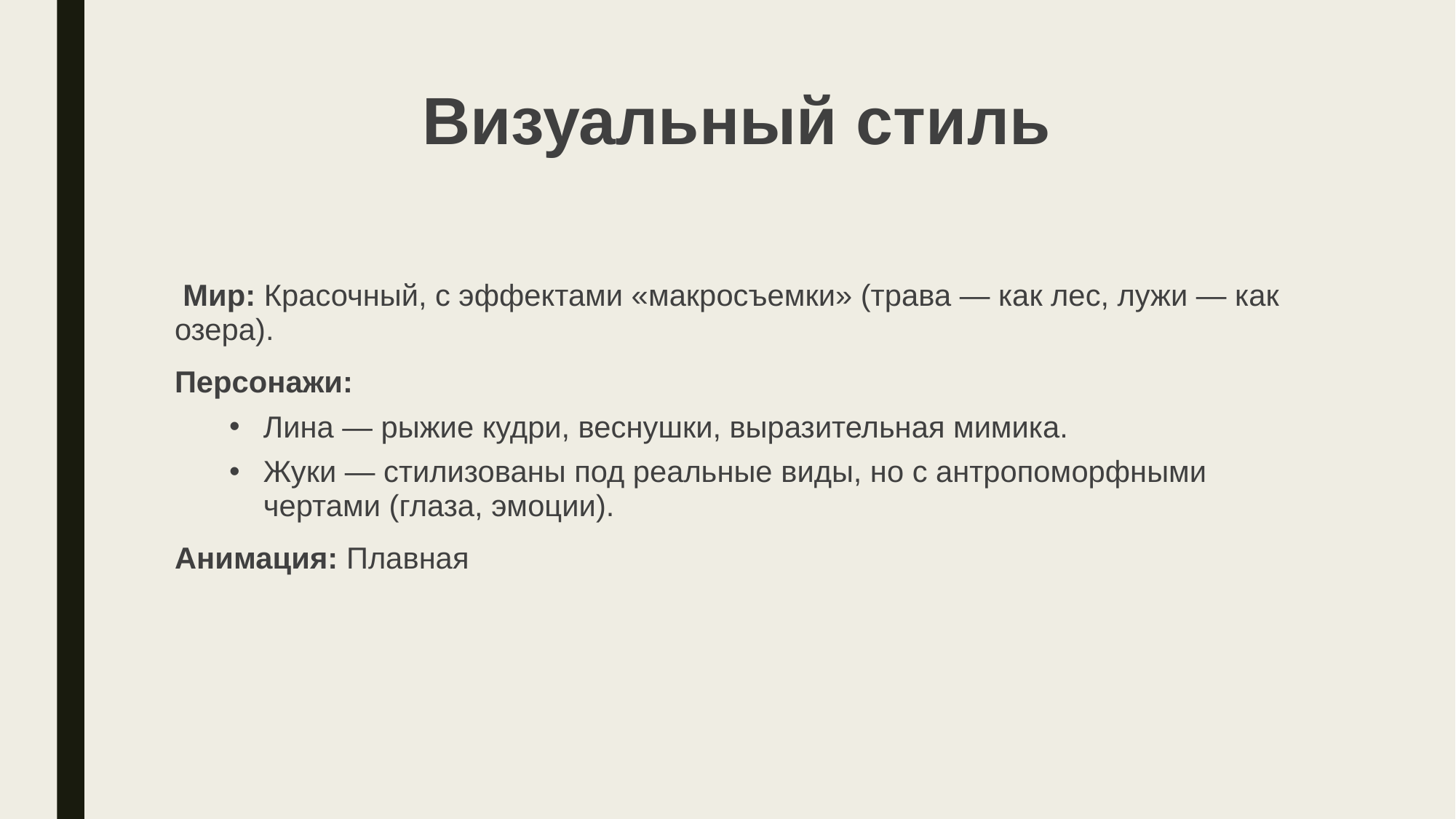

# Визуальный стиль
 Мир: Красочный, с эффектами «макросъемки» (трава — как лес, лужи — как озера).
Персонажи:
Лина — рыжие кудри, веснушки, выразительная мимика.
Жуки — стилизованы под реальные виды, но с антропоморфными чертами (глаза, эмоции).
Анимация: Плавная